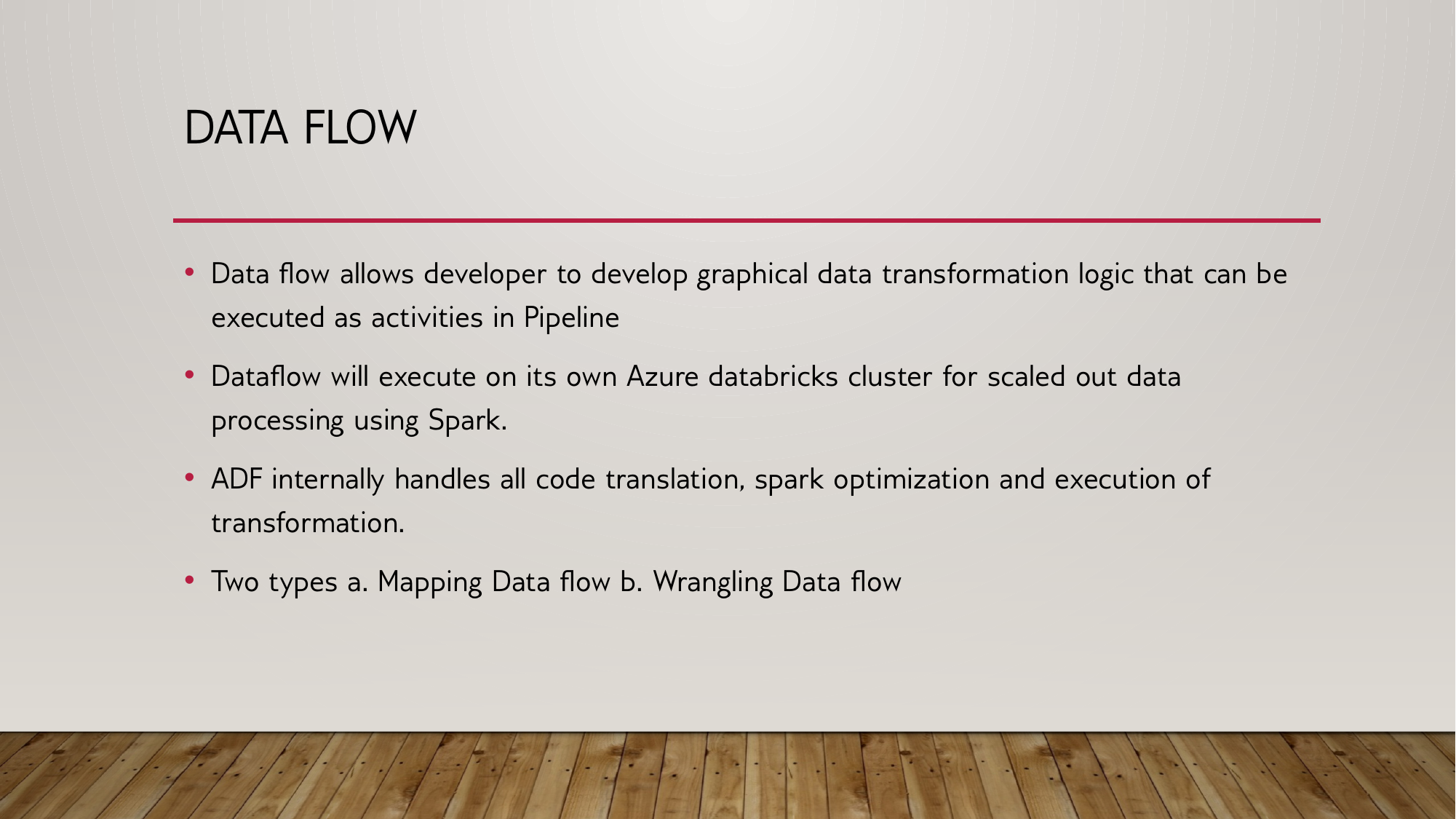

# Data flow
Data flow allows developer to develop graphical data transformation logic that can be executed as activities in Pipeline
Dataflow will execute on its own Azure databricks cluster for scaled out data processing using Spark.
ADF internally handles all code translation, spark optimization and execution of transformation.
Two types a. Mapping Data flow b. Wrangling Data flow